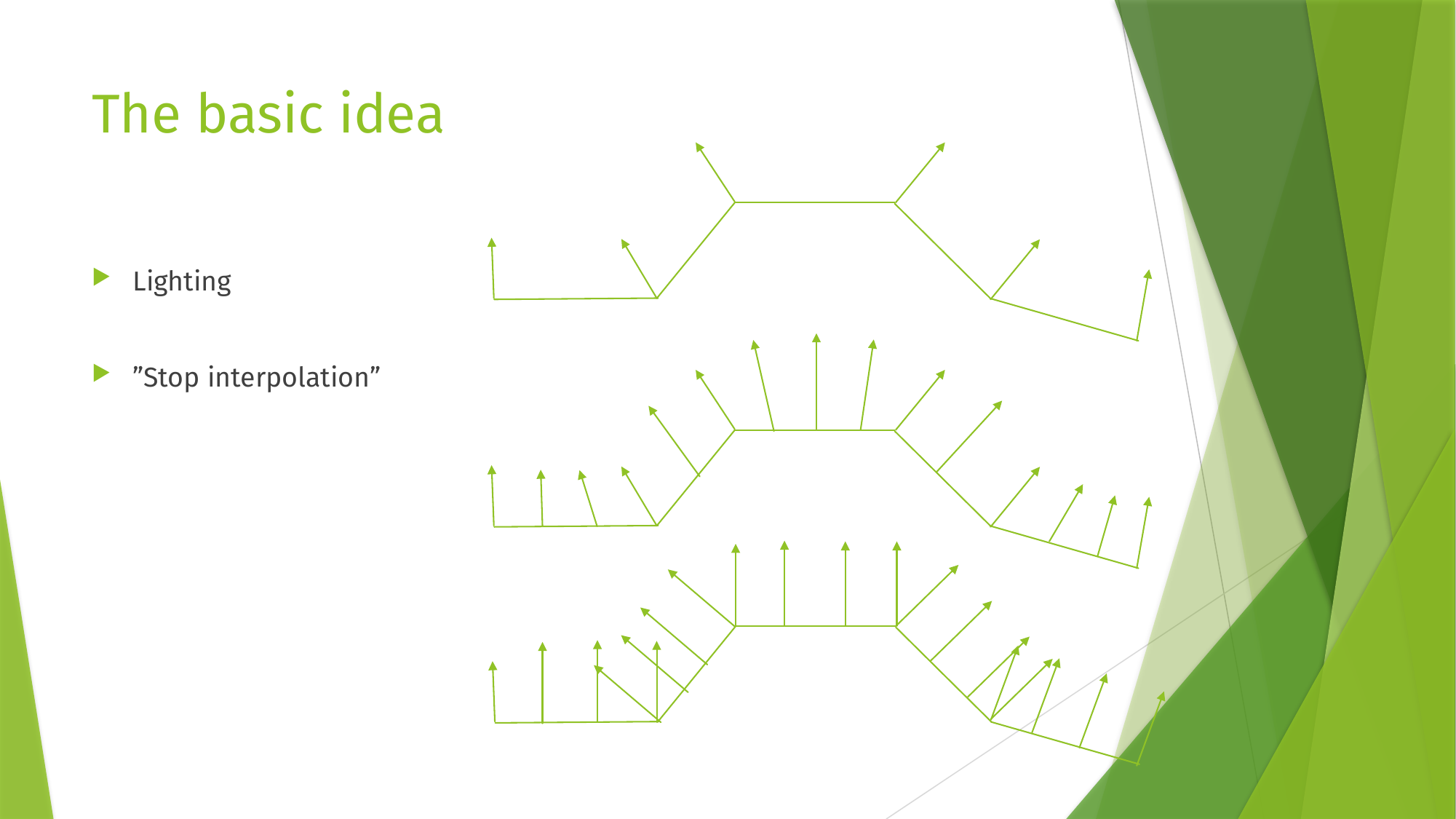

# The basic idea
Lighting

”Stop interpolation”